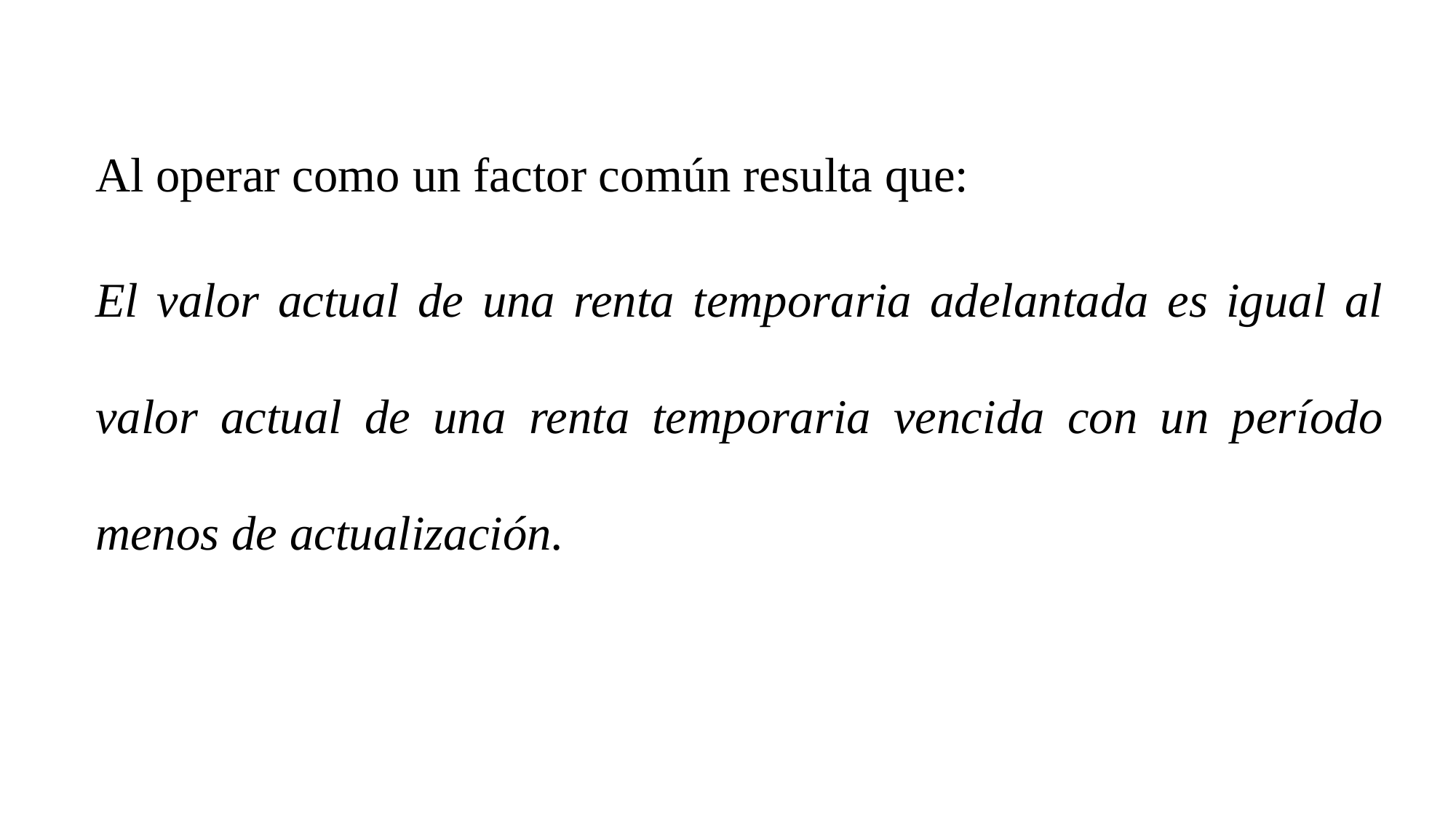

Al operar como un factor común resulta que:
El valor actual de una renta temporaria adelantada es igual al valor actual de una renta temporaria vencida con un período menos de actualización.